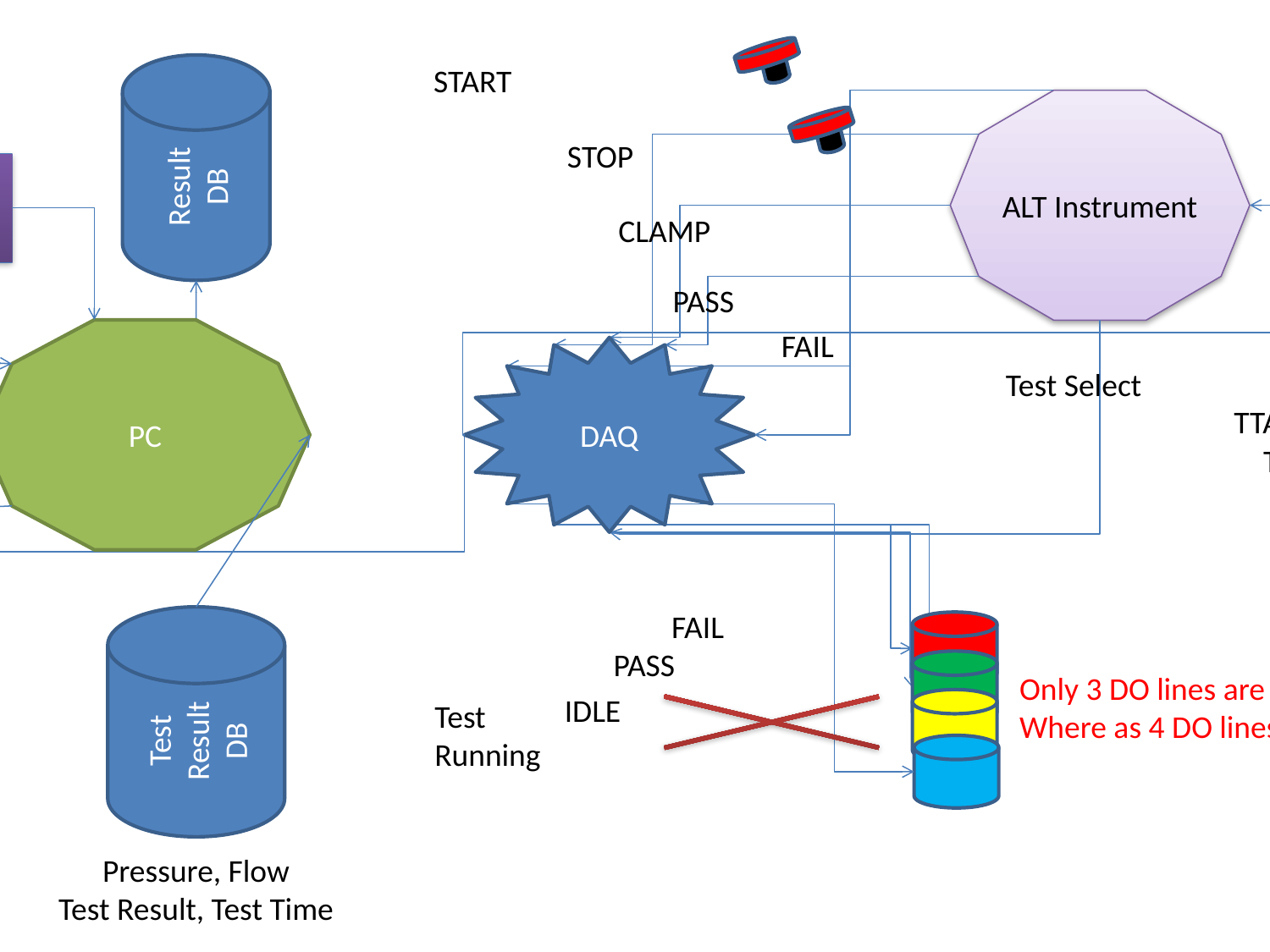

Read Tag:
1.Robot Available (Yes/No)
2.Recent Part Loaded Station # ( )
3.Recent Part Unloaded Station #( )
4.Reurn Count()
5.Start Test()
6.Stop Test()
7.Scan Trigger()

START
ALT Instrument

Result DB

STOP
Barcode Scanner
CLAMP
PASS
FAIL
PC
RS Linx PLC

(Robot)
DAQ
Test Select
TTA
TTB
Write Tag:
Task Available for Robot(Yes/No)
New Part (Yes/ No)
Part_Adapter Plate Size
Part_Displacement Size
Test Type
Test Result (Pass/Fail) ** For first iteration,
Station # to Unload ( )
Part Flange Size()
Rerun()
Invalid Serial
FAIL

Test Result DB
PASS
Only 3 DO lines are used in S/W
Where as 4 DO lines are used in H/W

IDLE
Test
Running
Pressure, Flow
Test Result, Test Time